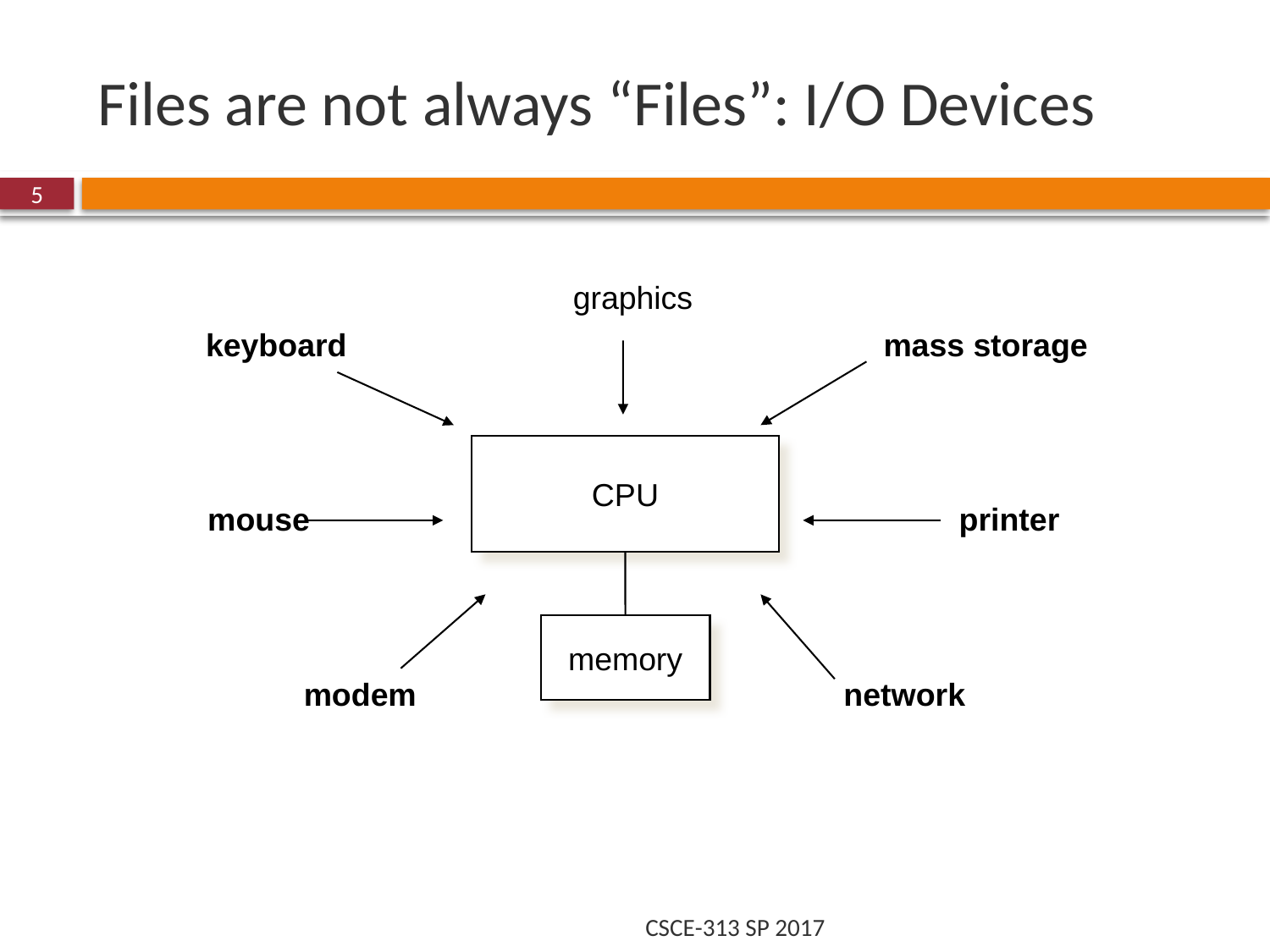

# Files are not always “Files”: I/O Devices
5
graphics
keyboard
mass storage

CPU
mouse
printer

memory
modem
network
CSCE-313 SP 2017